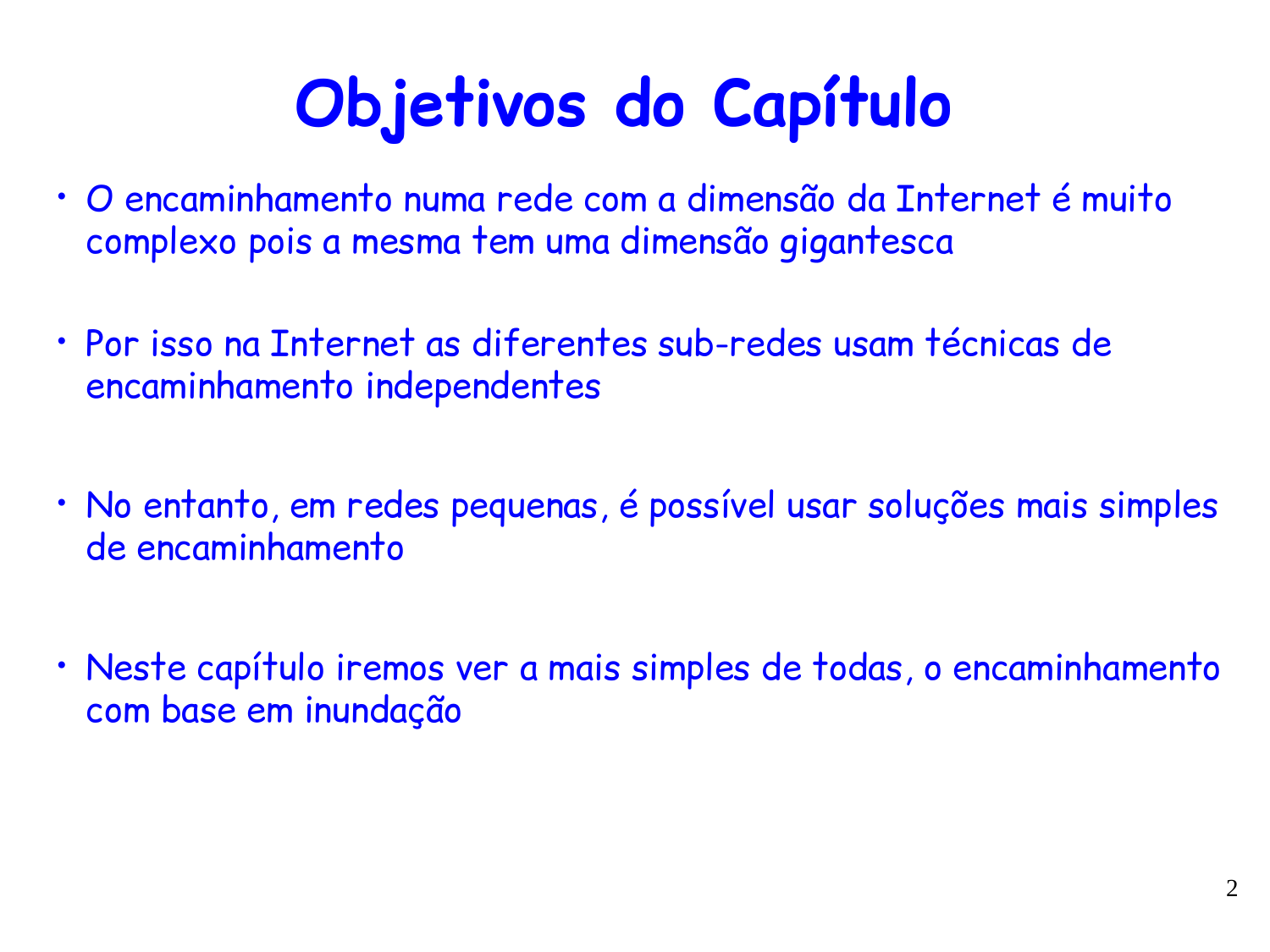

# Objetivos do Capítulo
O encaminhamento numa rede com a dimensão da Internet é muito complexo pois a mesma tem uma dimensão gigantesca

Por isso na Internet as diferentes sub-redes usam técnicas de encaminhamento independentes

No entanto, em redes pequenas, é possível usar soluções mais simples de encaminhamento

Neste capítulo iremos ver a mais simples de todas, o encaminhamento com base em inundação
2